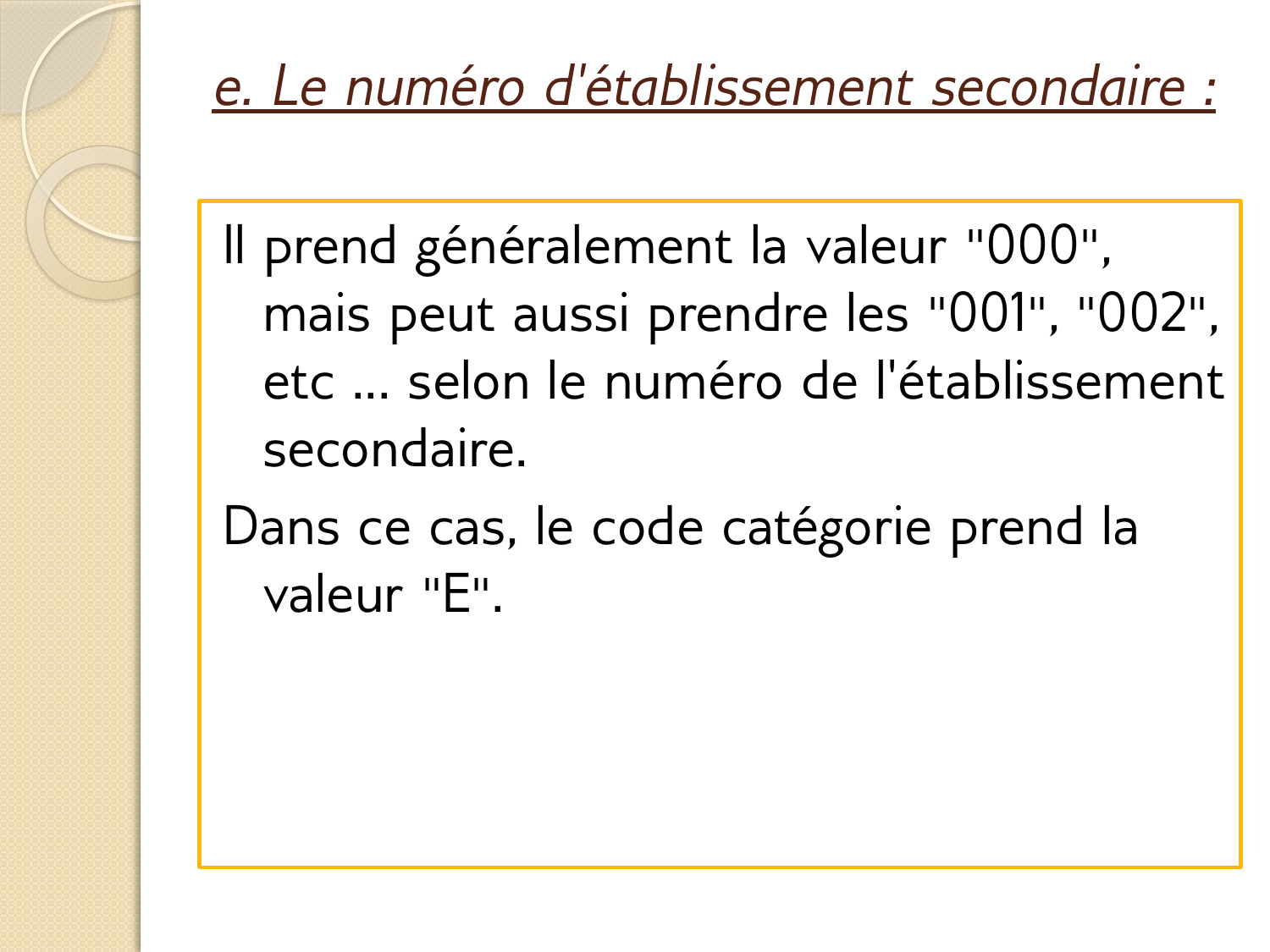

# e. Le numéro d'établissement secondaire :
Il prend généralement la valeur "000", mais peut aussi prendre les "001", "002", etc ... selon le numéro de l'établissement secondaire.
Dans ce cas, le code catégorie prend la valeur "E".